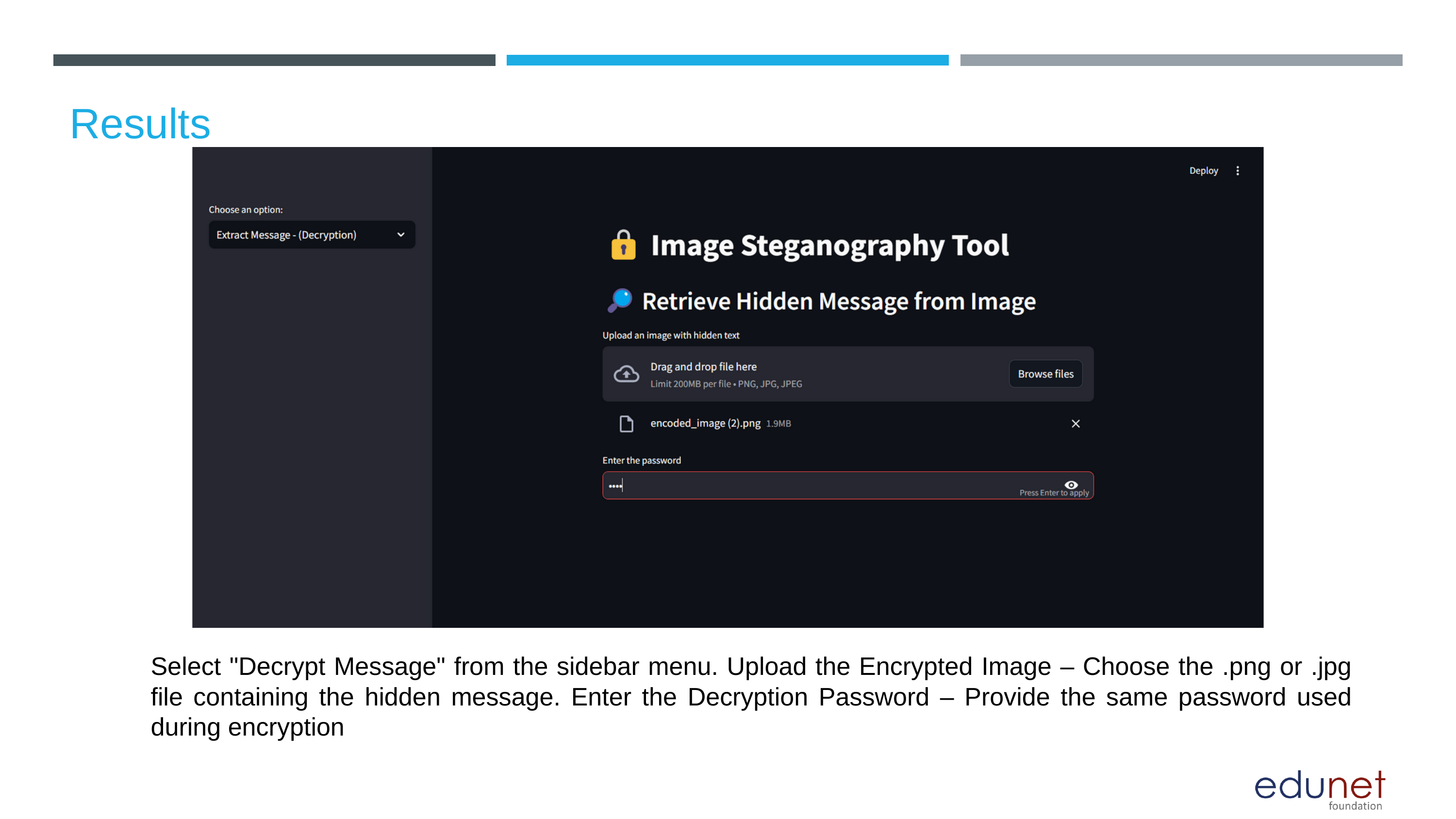

Results

Select "Decrypt Message" from the sidebar menu. Upload the Encrypted Image – Choose the .png or .jpg file containing the hidden message. Enter the Decryption Password – Provide the same password used during encryption